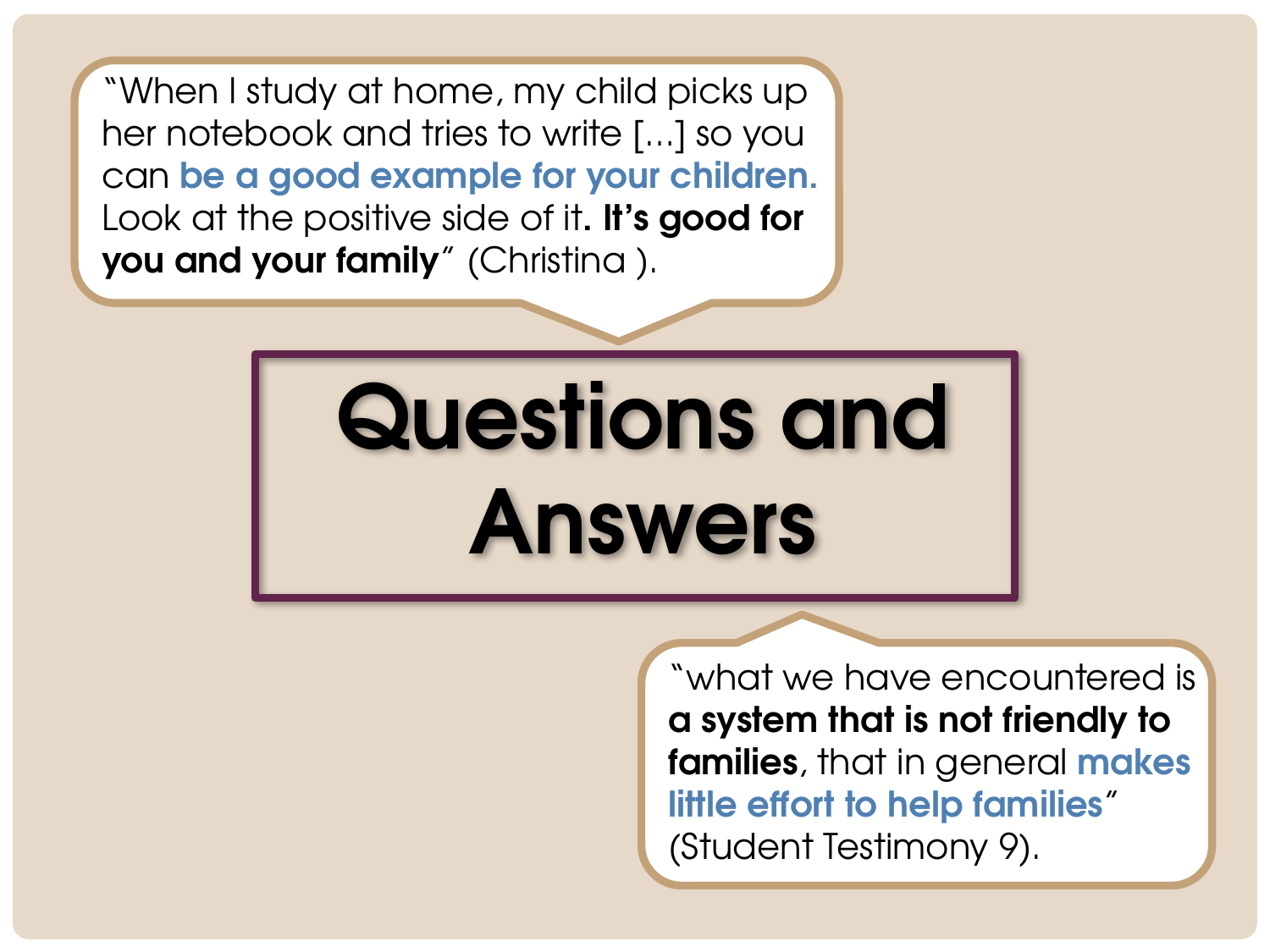

“When I study at home, my child picks up her notebook and tries to write […] so you can be a good example for your children. Look at the positive side of it. It’s good for you and your family” (Christina ).
Questions and Answers

“what we have encountered is a system that is not friendly to families, that in general makes little effort to help families” (Student Testimony 9).